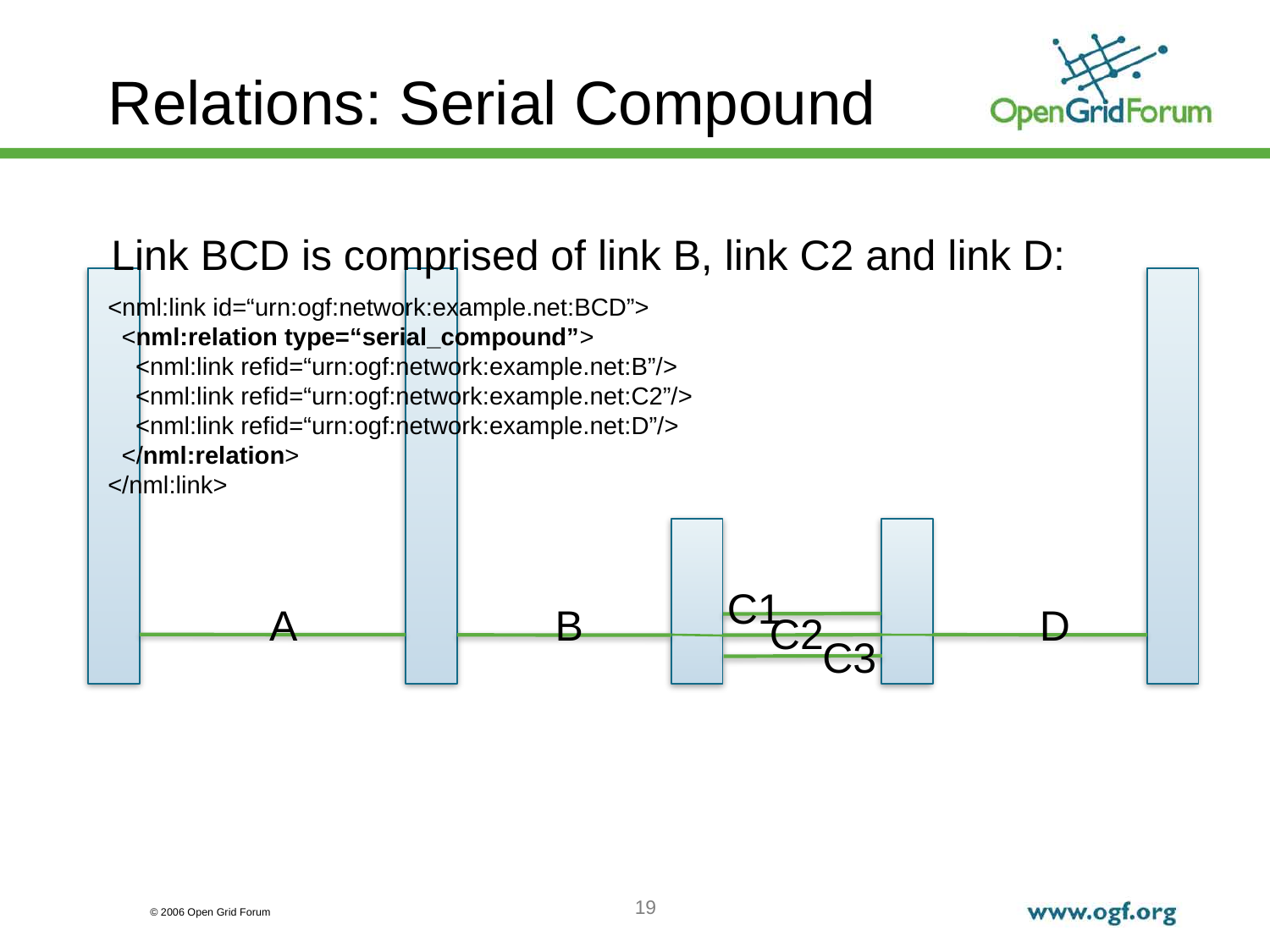

# Relations: Serial Compound
Link BCD is comprised of link B, link C2 and link D:
<nml:link id=“urn:ogf:network:example.net:BCD”>
  <nml:relation type=“serial_compound”>
    <nml:link refid=“urn:ogf:network:example.net:B”/>
    <nml:link refid=“urn:ogf:network:example.net:C2”/>
    <nml:link refid=“urn:ogf:network:example.net:D”/>
  </nml:relation>
</nml:link>

C1
A
B
D
C2
C3
19